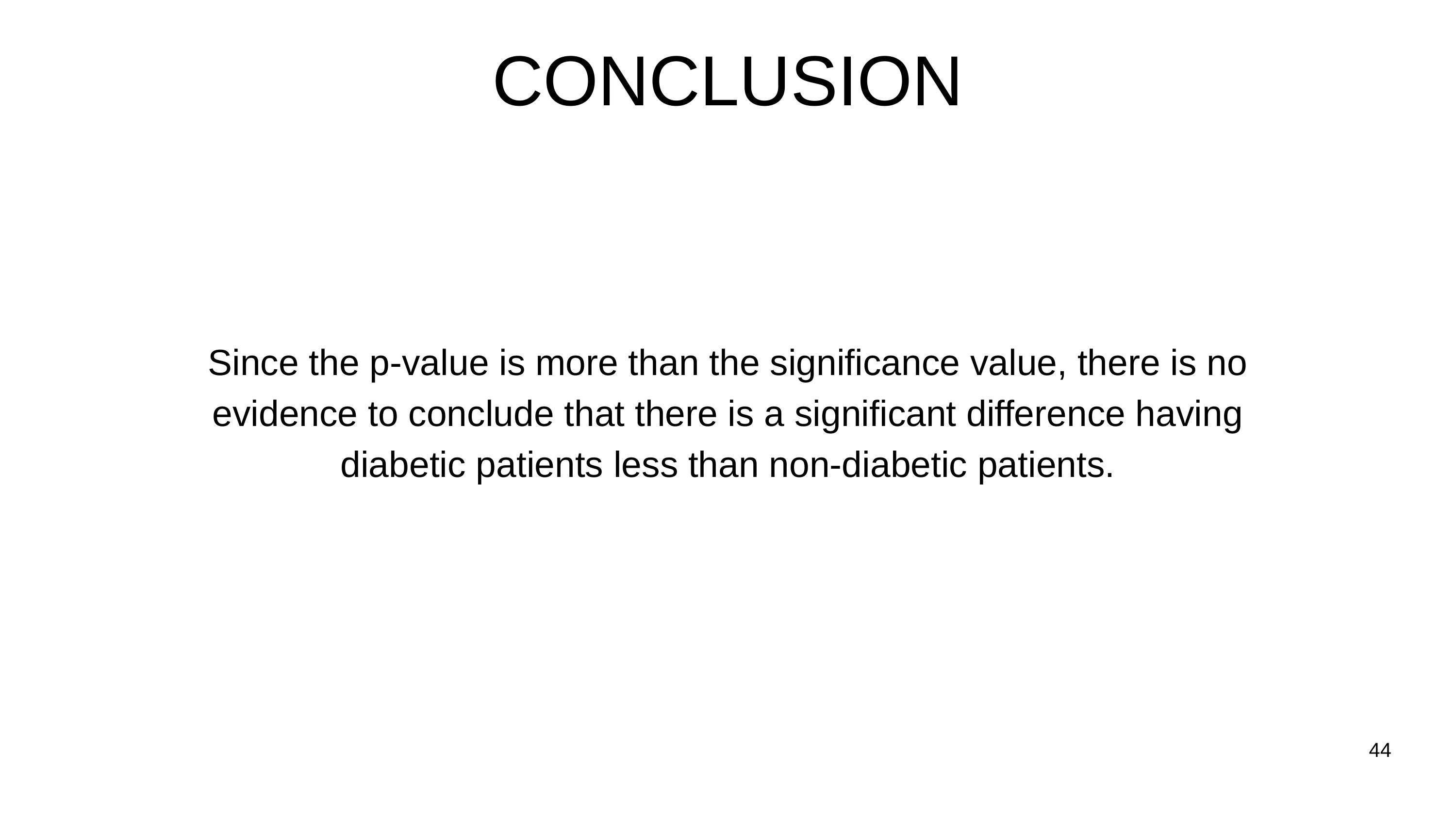

CONCLUSION
Since the p-value is more than the significance value, there is no evidence to conclude that there is a significant difference having diabetic patients less than non-diabetic patients.
44